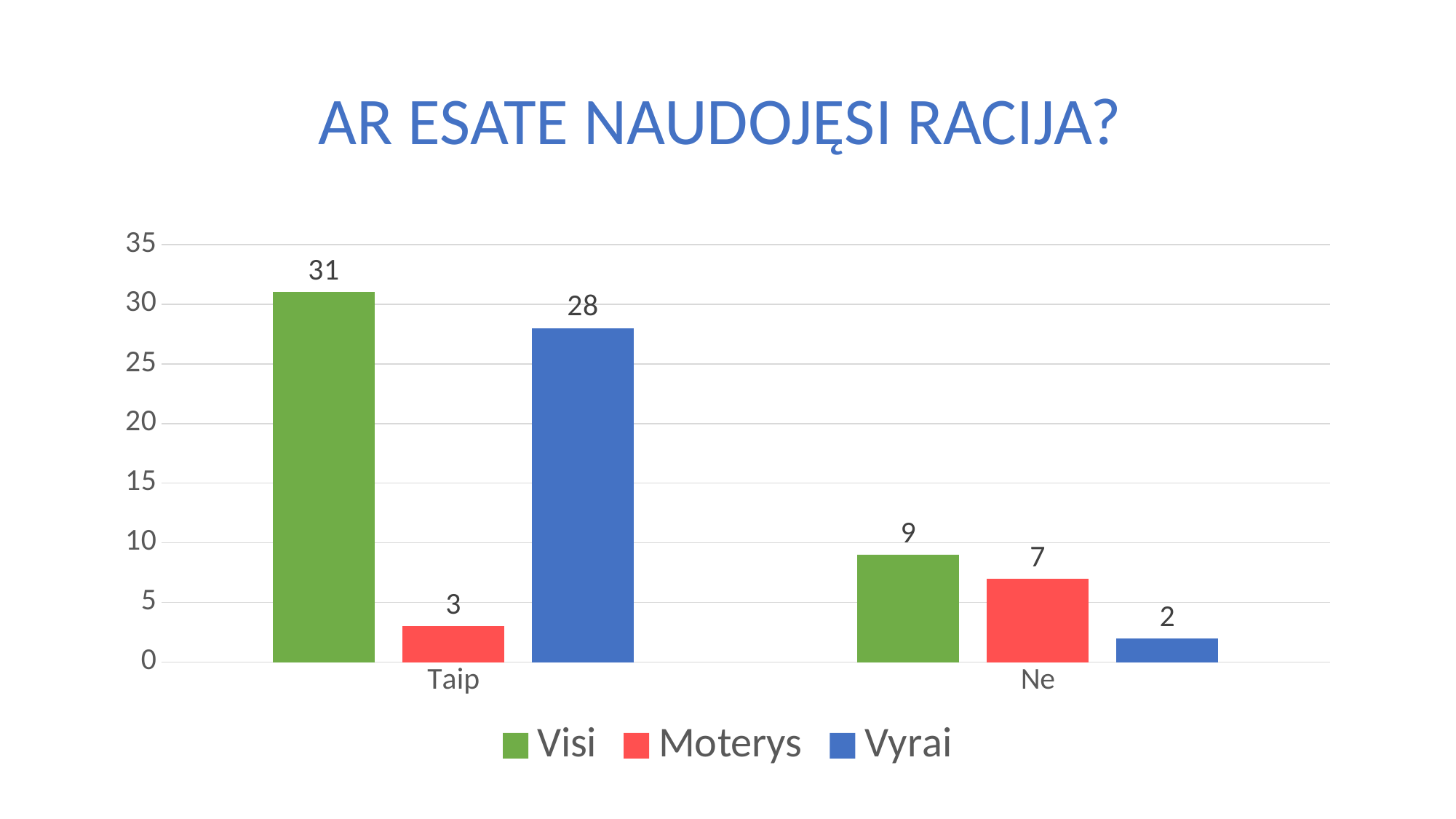

# Ar esate naudojęsi racija?

### Chart

| Category | Visi | Moterys | Vyrai |
|---|---|---|---|
| Taip | 31.0 | 3.0 | 28.0 |
| Ne | 9.0 | 7.0 | 2.0 |